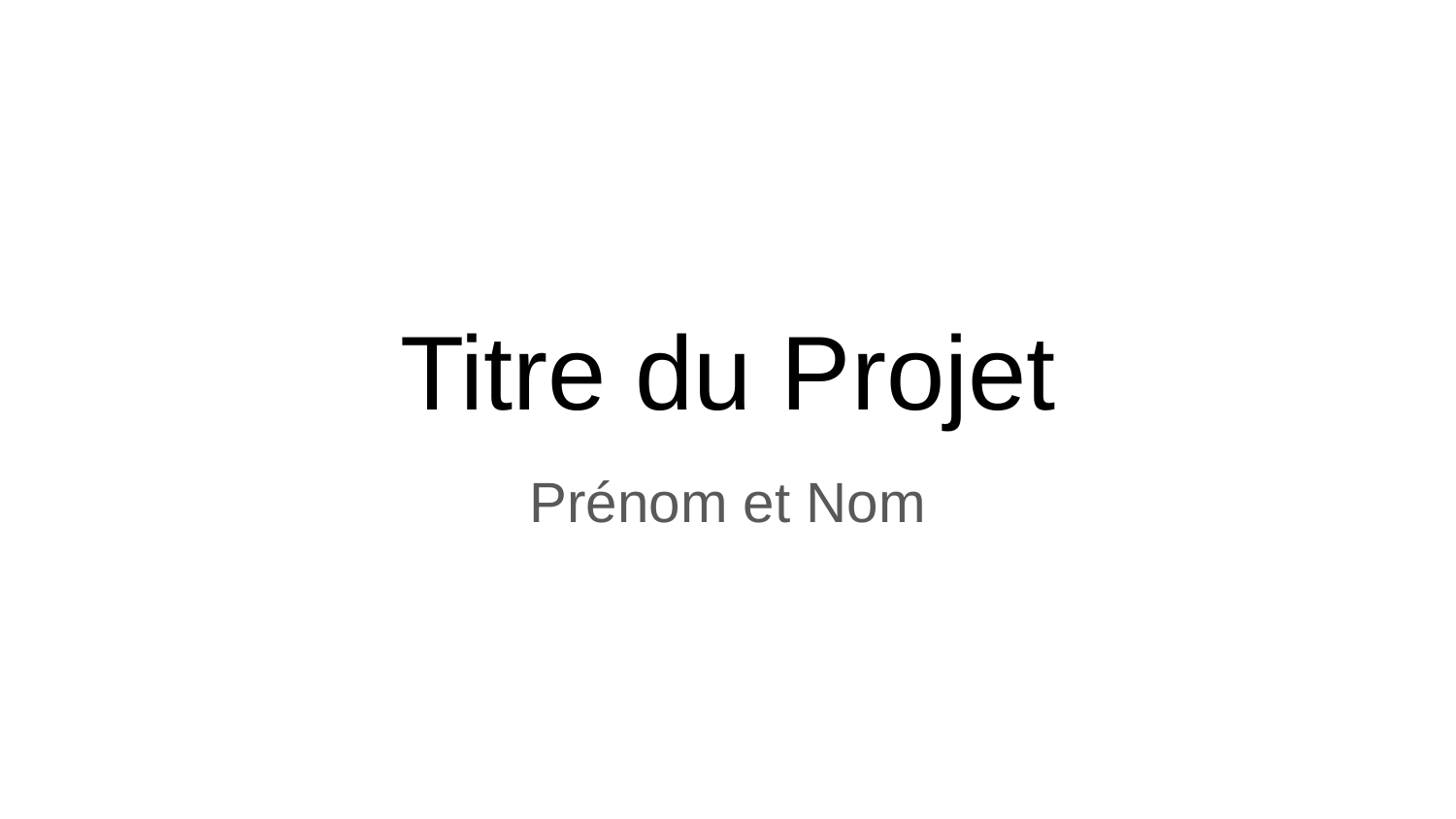

# Titre du Projet
Prénom et Nom